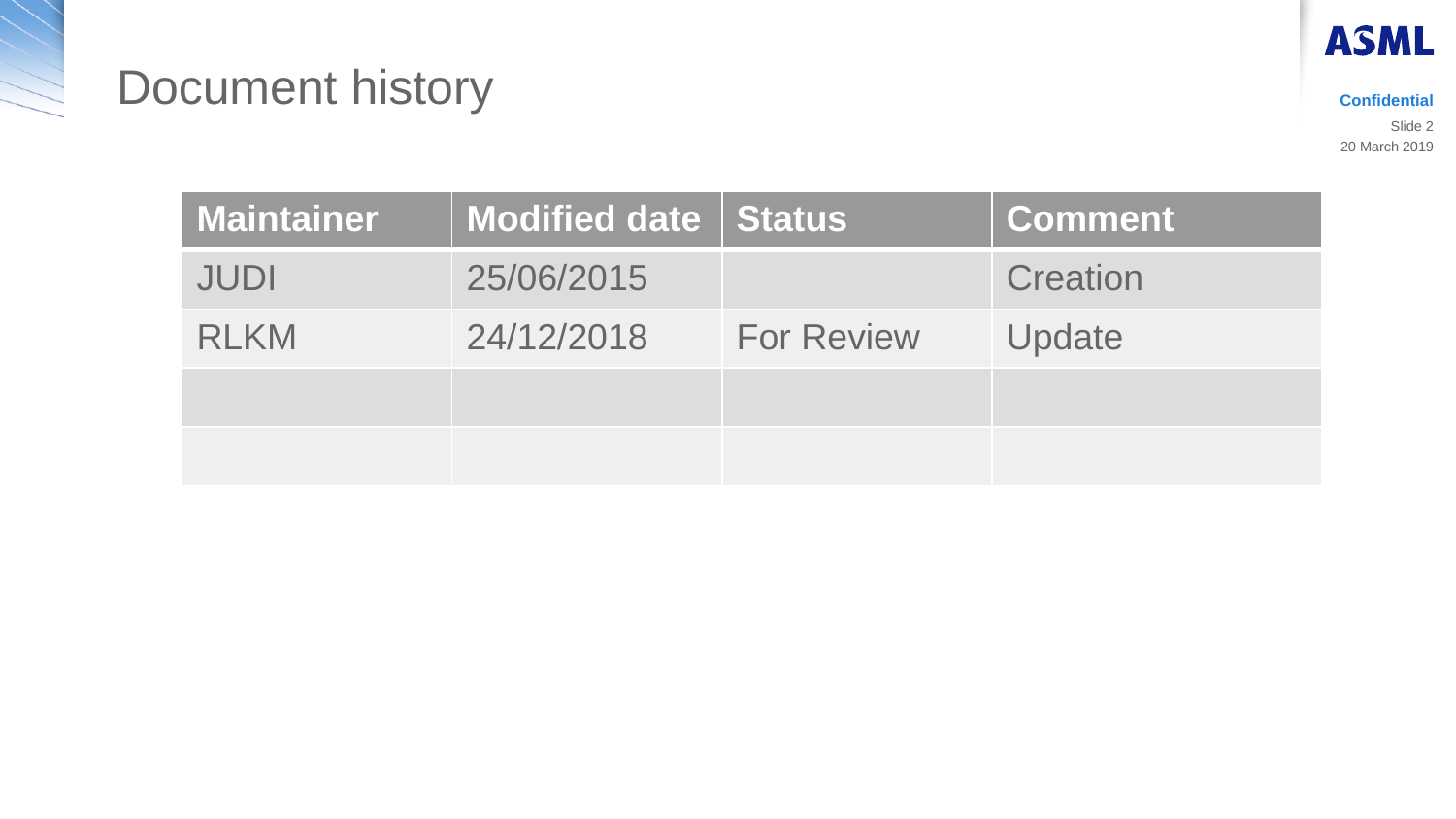

# Document history
Confidential
Slide 2
20 March 2019
| Maintainer | Modified date | Status | Comment |
| --- | --- | --- | --- |
| JUDI | 25/06/2015 |  | Creation |
| RLKM | 24/12/2018 | For Review | Update |
|  |  |  |  |
|  |  |  |  |